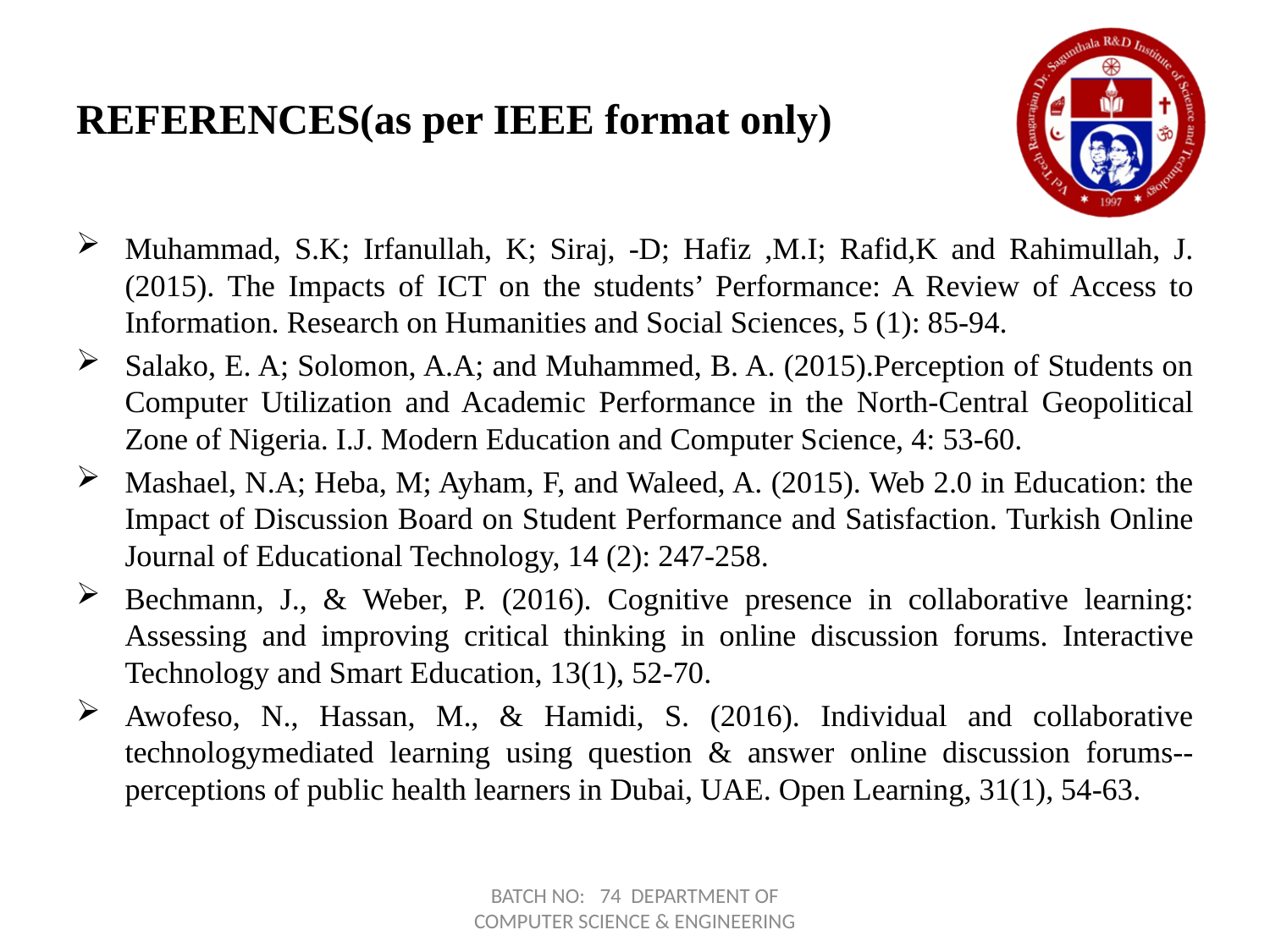

# REFERENCES(as per IEEE format only)
Muhammad, S.K; Irfanullah, K; Siraj, -D; Hafiz ,M.I; Rafid,K and Rahimullah, J. (2015). The Impacts of ICT on the students’ Performance: A Review of Access to Information. Research on Humanities and Social Sciences, 5 (1): 85-94.
Salako, E. A; Solomon, A.A; and Muhammed, B. A. (2015).Perception of Students on Computer Utilization and Academic Performance in the North-Central Geopolitical Zone of Nigeria. I.J. Modern Education and Computer Science, 4: 53-60.
Mashael, N.A; Heba, M; Ayham, F, and Waleed, A. (2015). Web 2.0 in Education: the Impact of Discussion Board on Student Performance and Satisfaction. Turkish Online Journal of Educational Technology, 14 (2): 247-258.
Bechmann, J., & Weber, P. (2016). Cognitive presence in collaborative learning: Assessing and improving critical thinking in online discussion forums. Interactive Technology and Smart Education, 13(1), 52-70.
Awofeso, N., Hassan, M., & Hamidi, S. (2016). Individual and collaborative technologymediated learning using question & answer online discussion forums--perceptions of public health learners in Dubai, UAE. Open Learning, 31(1), 54-63.

BATCH NO:   74  DEPARTMENT OF COMPUTER SCIENCE & ENGINEERING
32